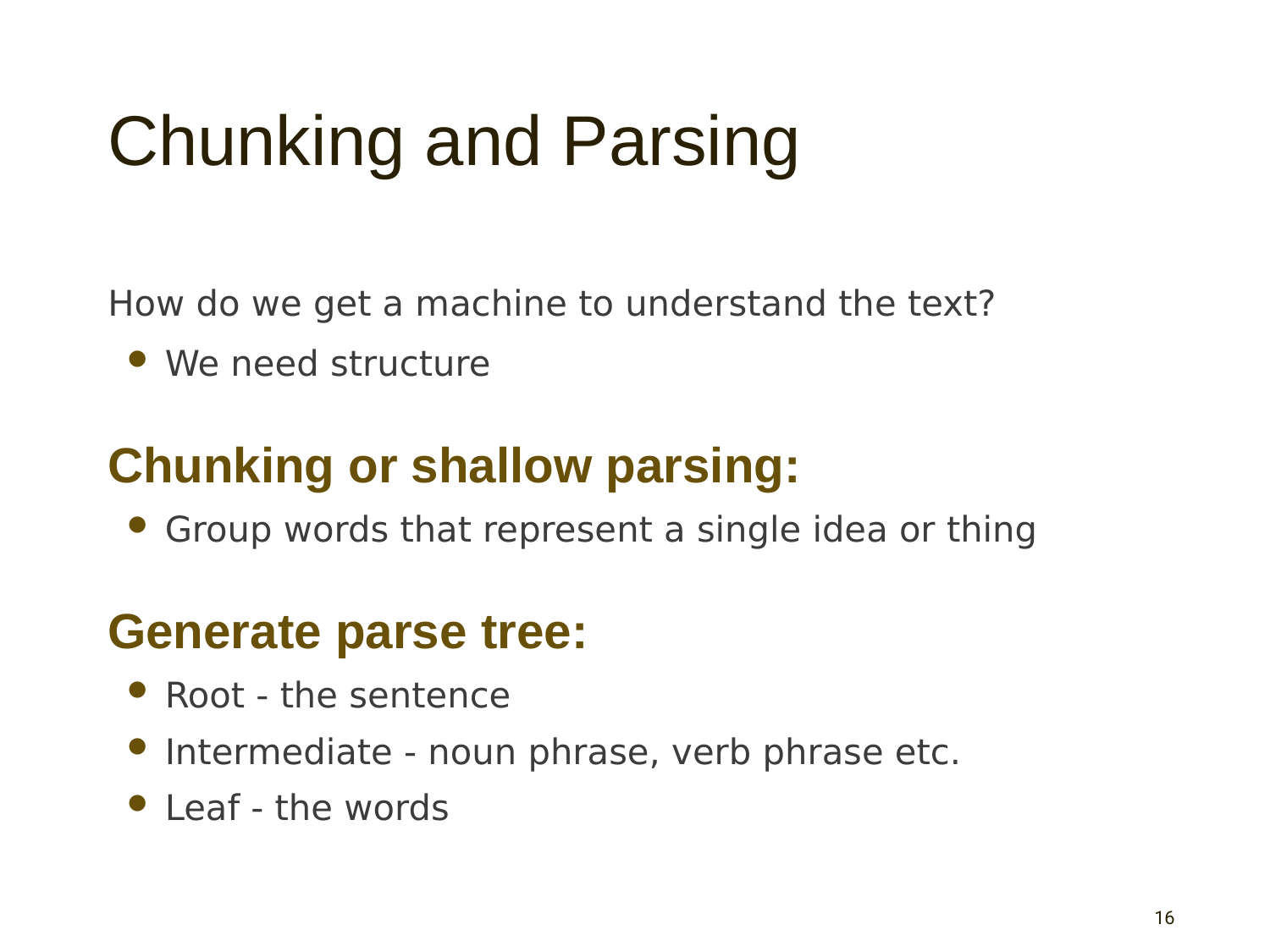

# Chunking and Parsing
How do we get a machine to understand the text?
We need structure

Chunking or shallow parsing:
Group words that represent a single idea or thing

Generate parse tree:
Root - the sentence
Intermediate - noun phrase, verb phrase etc.
Leaf - the words
16